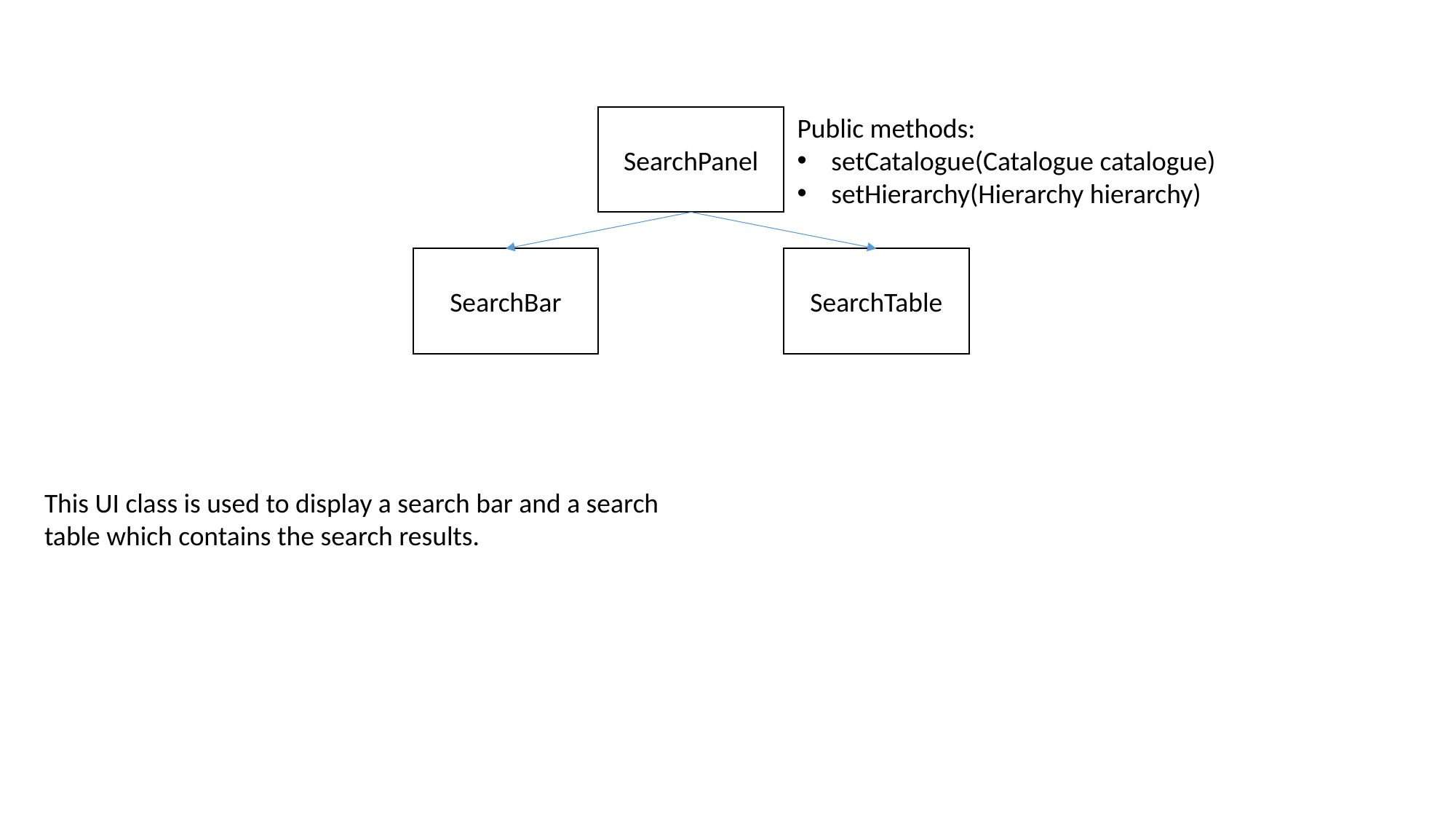

Public methods:
setCatalogue(Catalogue catalogue)
setHierarchy(Hierarchy hierarchy)
SearchPanel
SearchTable
SearchBar
This UI class is used to display a search bar and a search table which contains the search results.